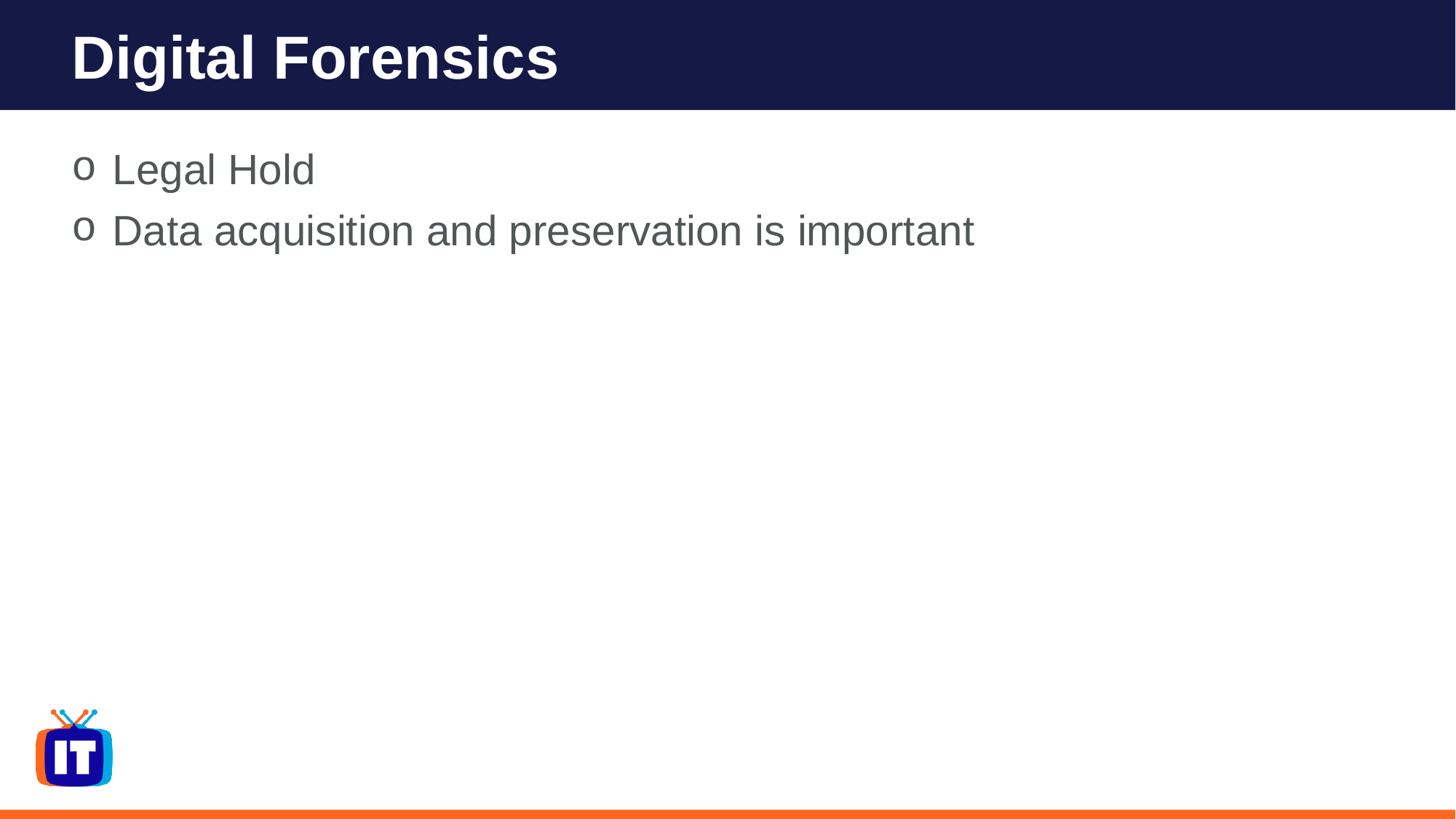

# Digital Forensics
Legal Hold
Data acquisition and preservation is important